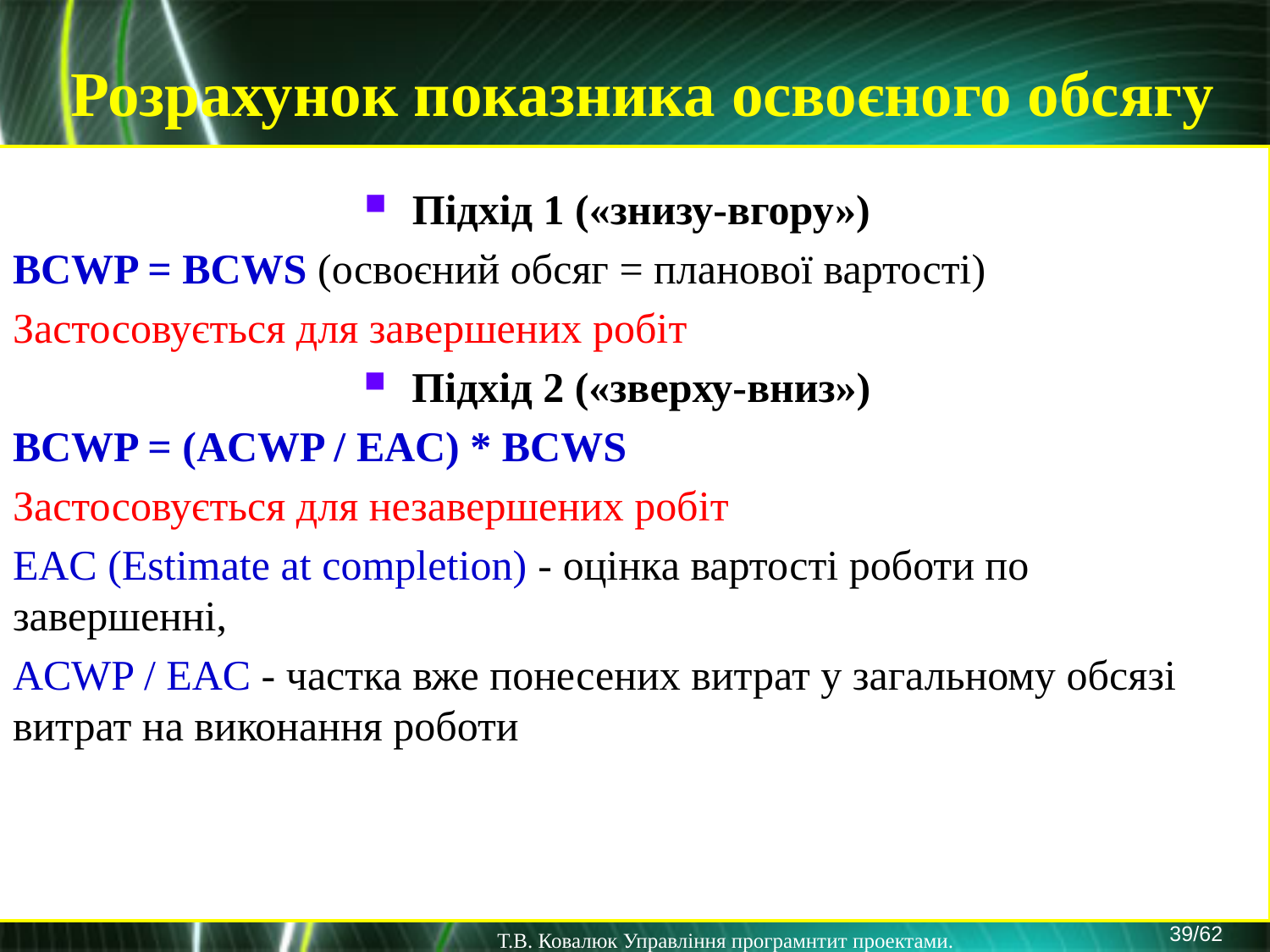

Розрахунок показника освоєного обсягу
Підхід 1 («знизу-вгору»)
BCWP = BCWS (освоєний обсяг = планової вартості)
Застосовується для завершених робіт
Підхід 2 («зверху-вниз»)
BCWP = (ACWP / EAC) * BCWS
Застосовується для незавершених робіт
EAC (Estimate at completion) - оцінка вартості роботи по завершенні,
ACWP / EAC - частка вже понесених витрат у загальному обсязі витрат на виконання роботи
39/62